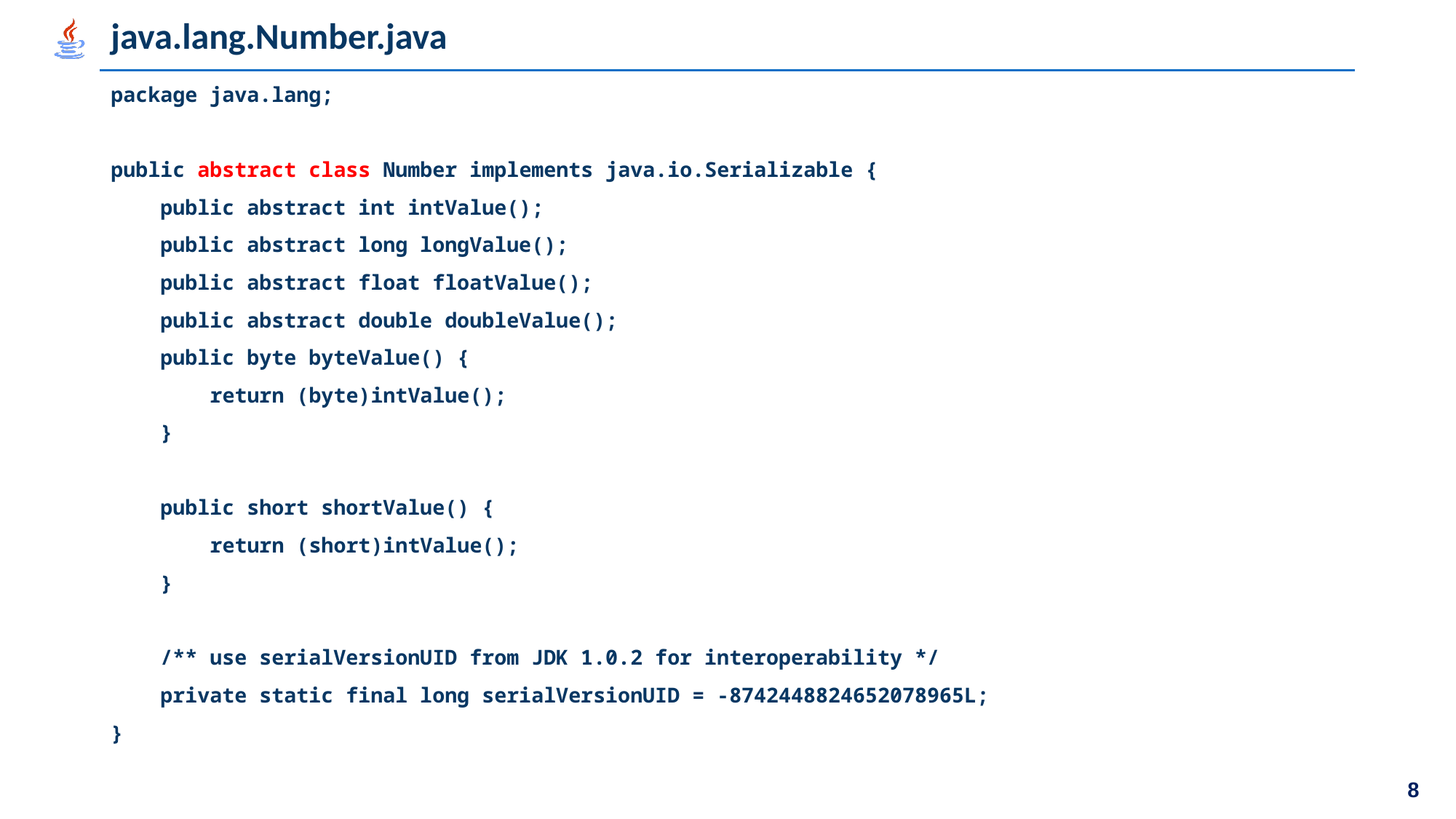

# java.lang.Number.java
package java.lang;

public abstract class Number implements java.io.Serializable {
    public abstract int intValue();
    public abstract long longValue();
    public abstract float floatValue();
    public abstract double doubleValue();
    public byte byteValue() {
        return (byte)intValue();
    }

    public short shortValue() {
        return (short)intValue();
    }

    /** use serialVersionUID from JDK 1.0.2 for interoperability */
    private static final long serialVersionUID = -8742448824652078965L;
}

8